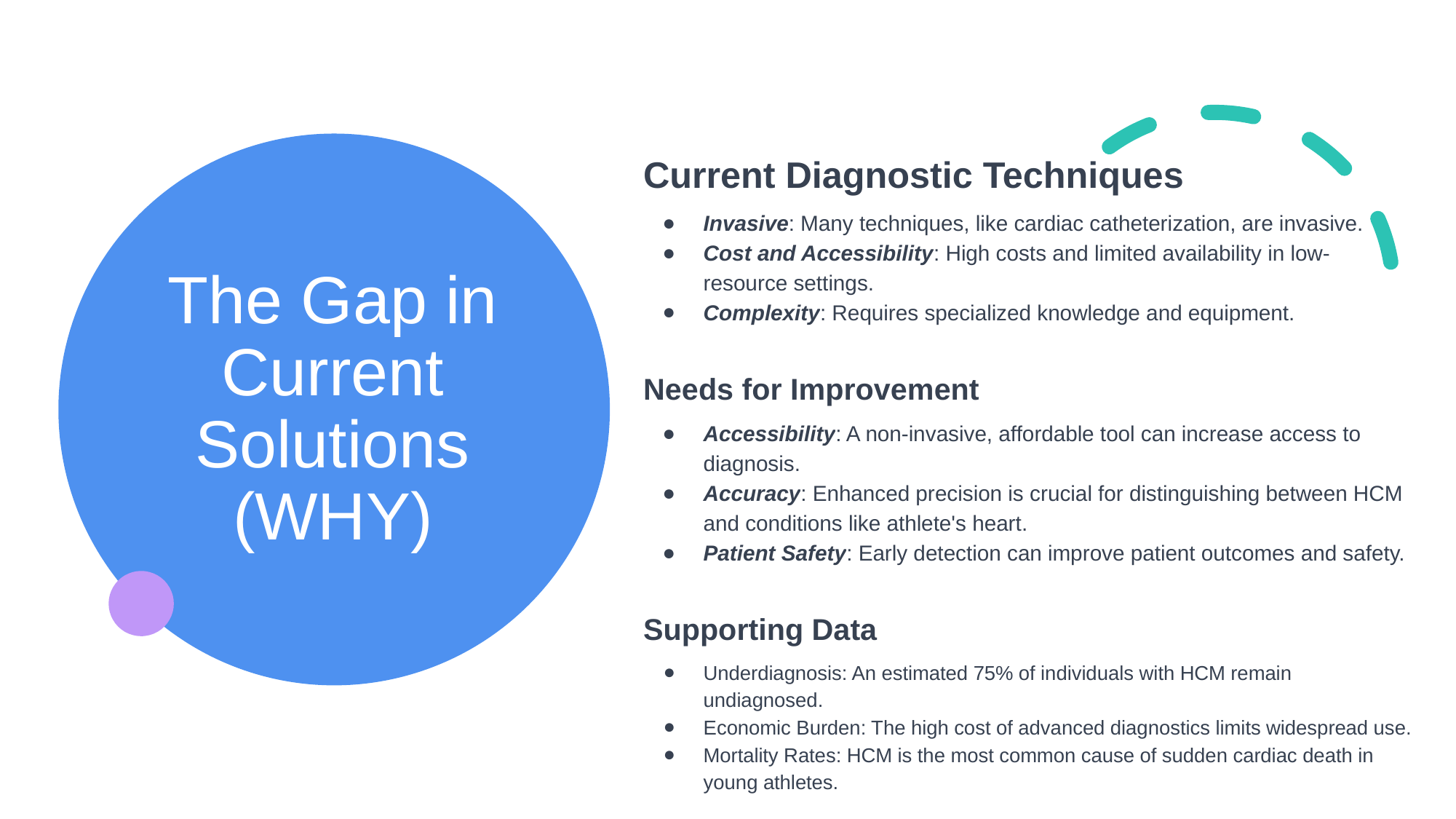

Current Diagnostic Techniques
Invasive: Many techniques, like cardiac catheterization, are invasive.
Cost and Accessibility: High costs and limited availability in low-resource settings.
Complexity: Requires specialized knowledge and equipment.
Needs for Improvement
Accessibility: A non-invasive, affordable tool can increase access to diagnosis.
Accuracy: Enhanced precision is crucial for distinguishing between HCM and conditions like athlete's heart.
Patient Safety: Early detection can improve patient outcomes and safety.
Supporting Data
Underdiagnosis: An estimated 75% of individuals with HCM remain undiagnosed.
Economic Burden: The high cost of advanced diagnostics limits widespread use.
Mortality Rates: HCM is the most common cause of sudden cardiac death in young athletes.

# The Gap in Current Solutions (WHY)